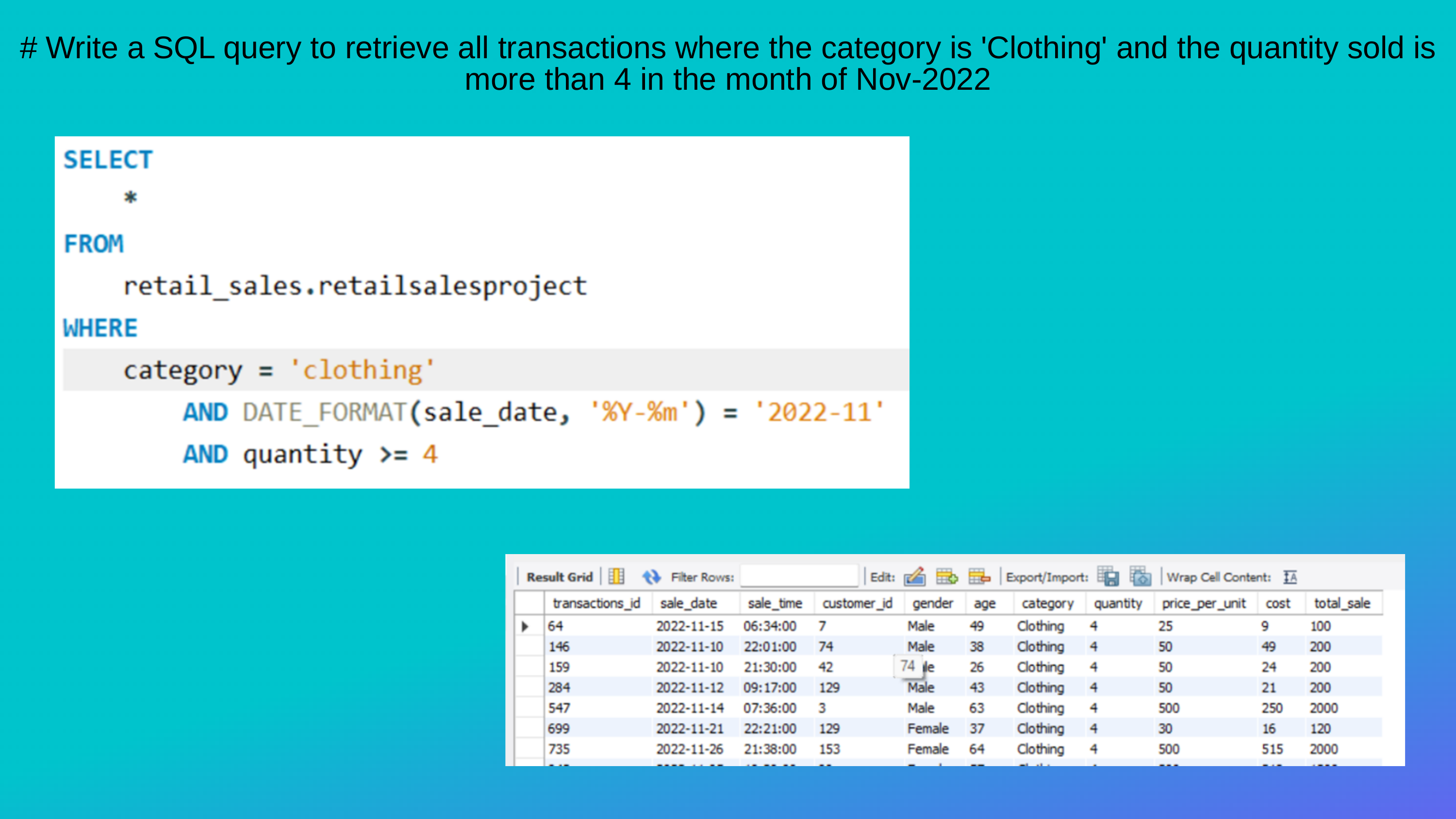

# Write a SQL query to retrieve all transactions where the category is 'Clothing' and the quantity sold is more than 4 in the month of Nov-2022